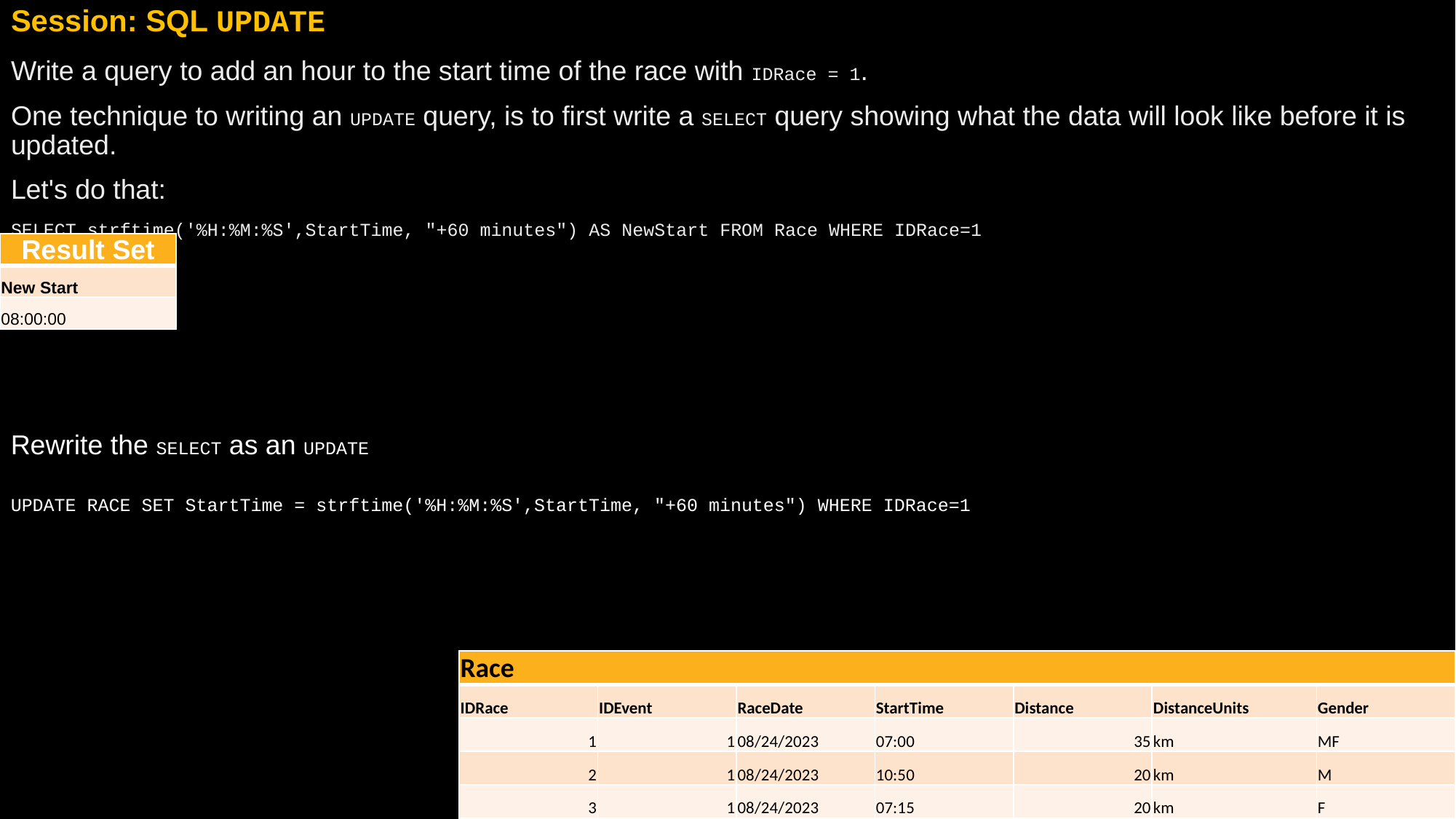

# Session: SQL UPDATE
Write a query to add an hour to the start time of the race with IDRace = 1.
One technique to writing an UPDATE query, is to first write a SELECT query showing what the data will look like before it is updated.
Let's do that:
SELECT strftime('%H:%M:%S',StartTime, "+60 minutes") AS NewStart FROM Race WHERE IDRace=1
| Result Set |
| --- |
| New Start |
| 08:00:00 |
Rewrite the SELECT as an UPDATE

UPDATE RACE SET StartTime = strftime('%H:%M:%S',StartTime, "+60 minutes") WHERE IDRace=1
| Race |  |  |  |  |  |  |
| --- | --- | --- | --- | --- | --- | --- |
| IDRace | IDEvent | RaceDate | StartTime | Distance | DistanceUnits | Gender |
| 1 | 1 | 08/24/2023 | 07:00 | 35 | km | MF |
| 2 | 1 | 08/24/2023 | 10:50 | 20 | km | M |
| 3 | 1 | 08/24/2023 | 07:15 | 20 | km | F |